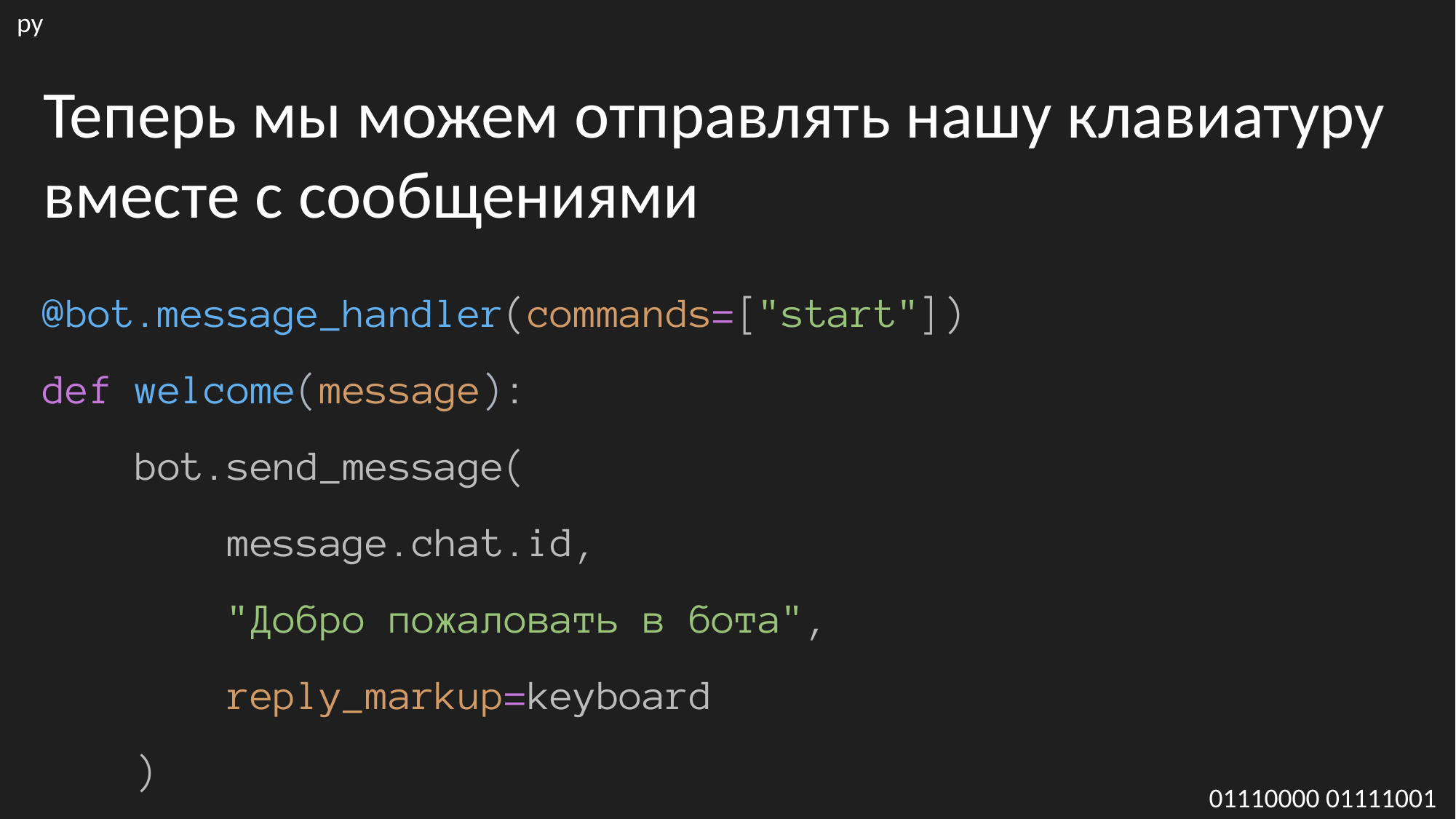

py
Теперь мы можем отправлять нашу клавиатуру вместе с сообщениями
@bot.message_handler(commands=["start"])
def welcome(message):
    bot.send_message(
        message.chat.id,
        "Добро пожаловать в ботa",
        reply_markup=keyboard
    )
01110000 01111001